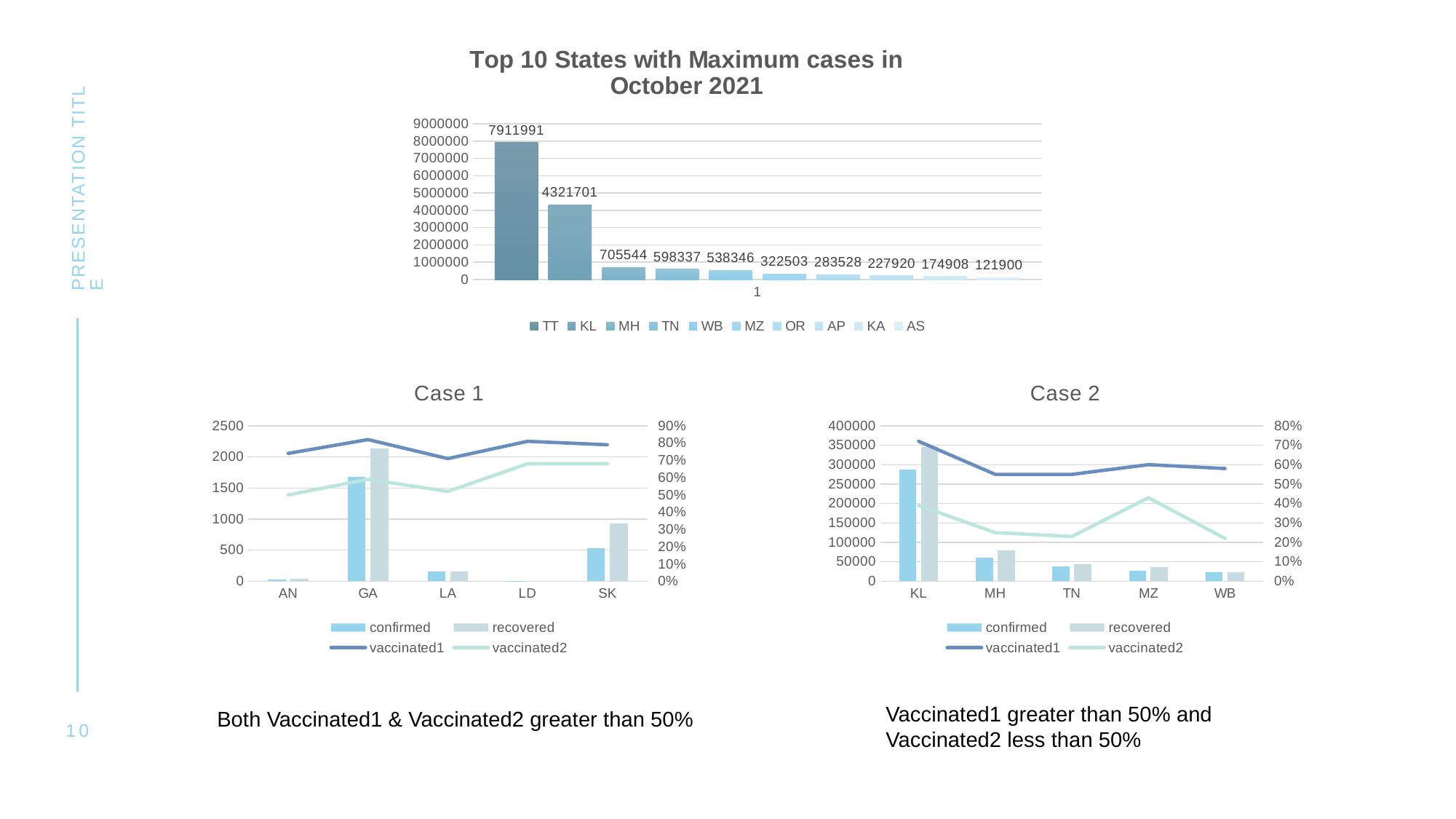

### Chart: Top 10 States with Maximum cases in October 2021

| Category | TT | KL | MH | TN | WB | MZ | OR | AP | KA | AS |
|---|---|---|---|---|---|---|---|---|---|---|
presentation title

### Chart: Case 1

| Category | confirmed | recovered | vaccinated1 | vaccinated2 |
|---|---|---|---|---|
| AN | 30.0 | 35.0 | 0.74 | 0.5 |
| GA | 1677.0 | 2131.0 | 0.82 | 0.59 |
| LA | 159.0 | 159.0 | 0.71 | 0.52 |
| LD | 4.0 | 5.0 | 0.81 | 0.68 |
| SK | 528.0 | 926.0 | 0.79 | 0.68 |

### Chart: Case 2

| Category | confirmed | recovered | vaccinated1 | vaccinated2 |
|---|---|---|---|---|
| KL | 287799.0 | 344519.0 | 0.72 | 0.39 |
| MH | 60222.0 | 78857.0 | 0.55 | 0.25 |
| TN | 38834.0 | 43954.0 | 0.55 | 0.23 |
| MZ | 27699.0 | 36508.0 | 0.6 | 0.43 |
| WB | 23838.0 | 22764.0 | 0.58 | 0.22 |
Vaccinated1 greater than 50% and Vaccinated2 less than 50%
Both Vaccinated1 & Vaccinated2 greater than 50%
10